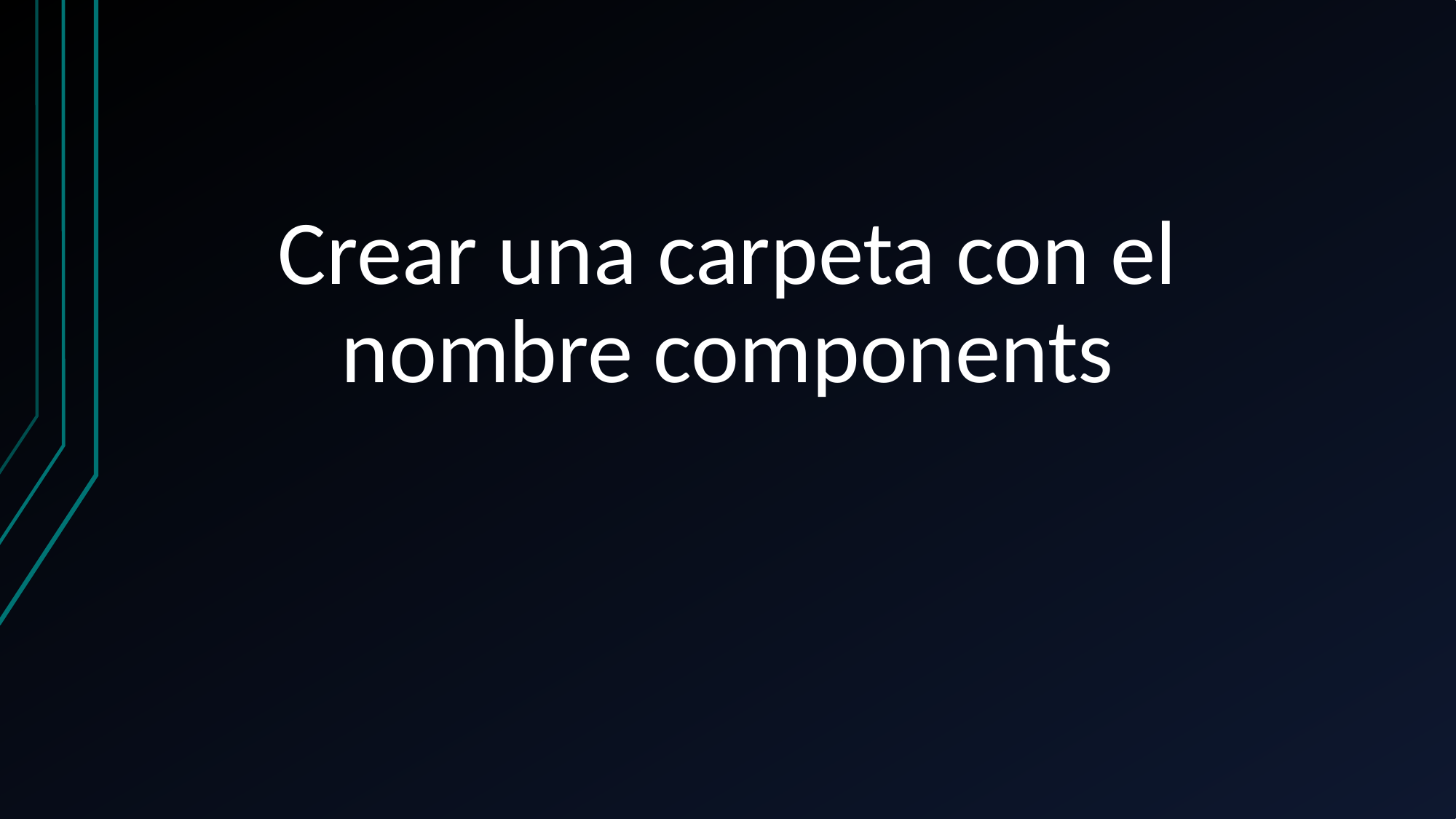

# Crear una carpeta con el nombre components